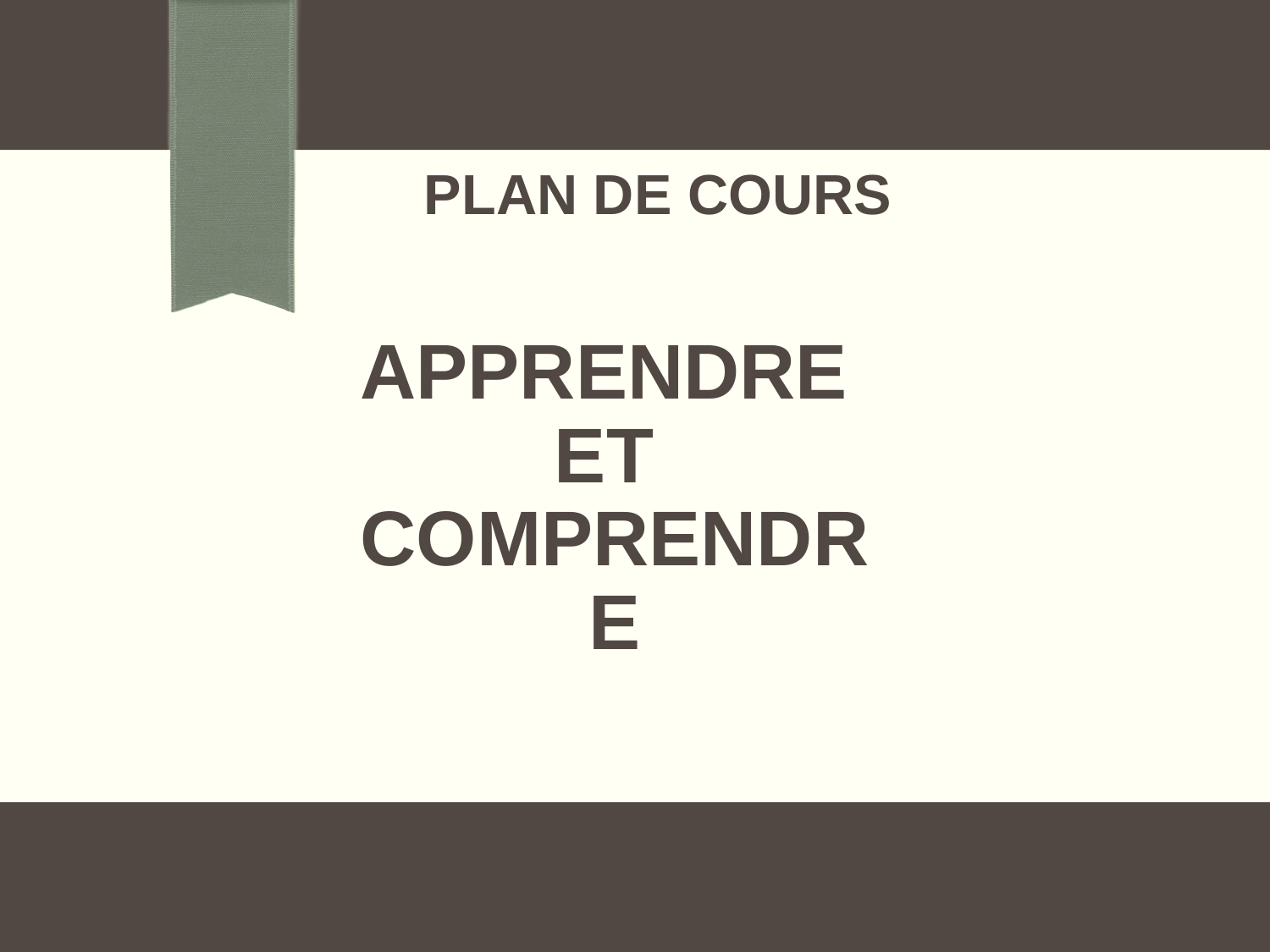

PLAN DE COURS
# APPRENDRE ET COMPRENDRE